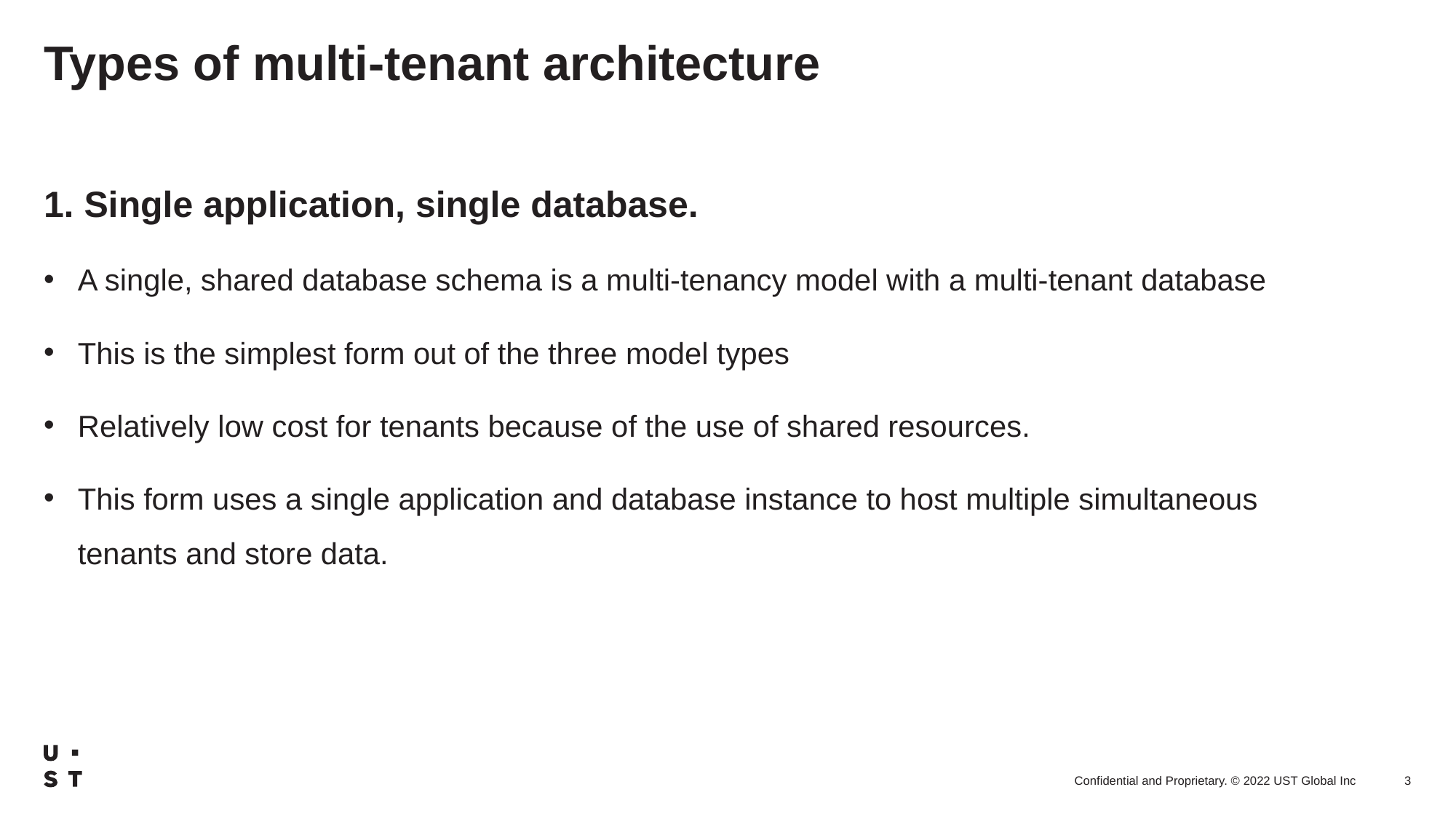

# Types of multi-tenant architecture
1. Single application, single database.
A single, shared database schema is a multi-tenancy model with a multi-tenant database
This is the simplest form out of the three model types
Relatively low cost for tenants because of the use of shared resources.
This form uses a single application and database instance to host multiple simultaneous tenants and store data.